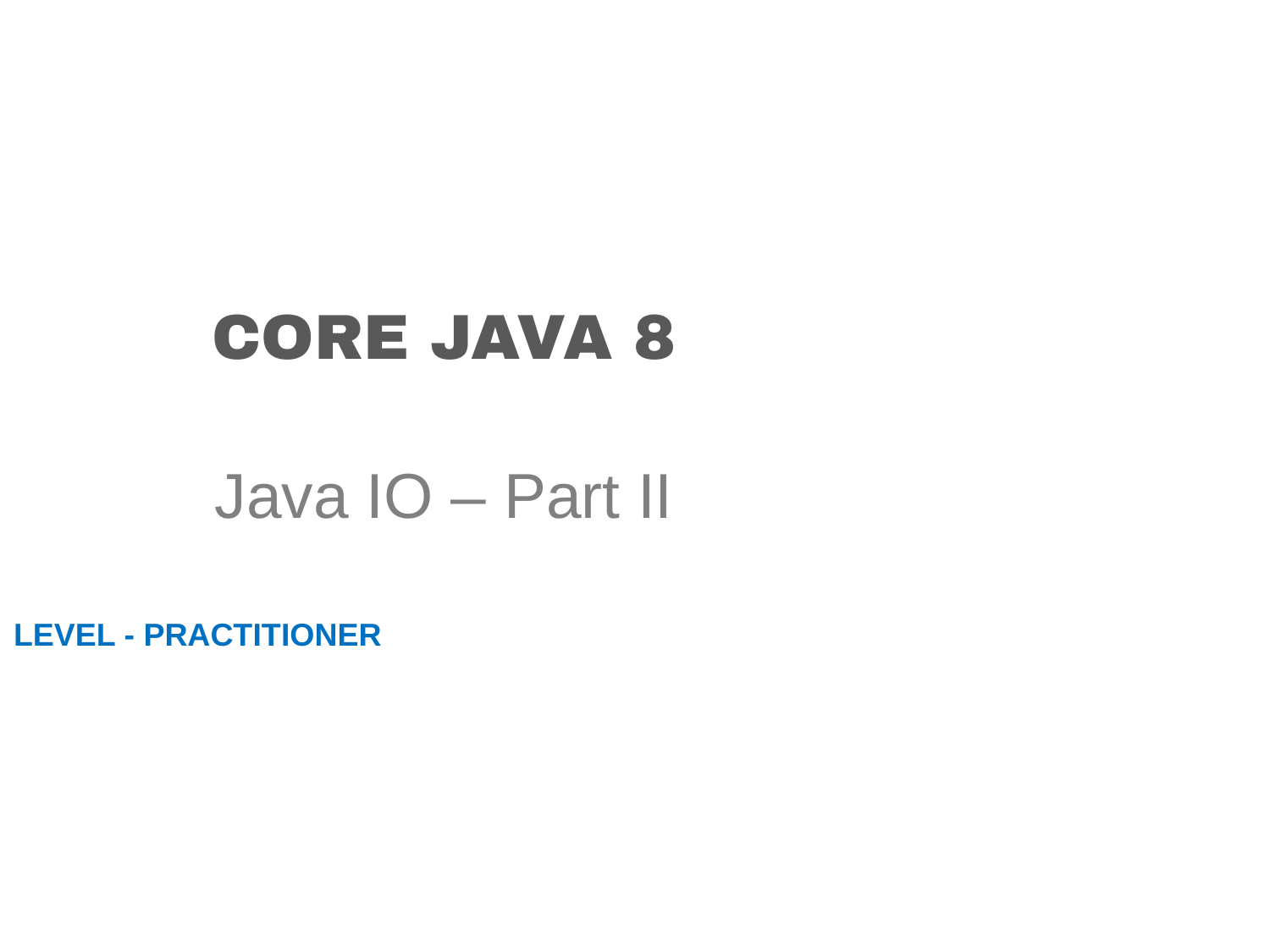

# CORE JAVA 8
Java IO – Part II